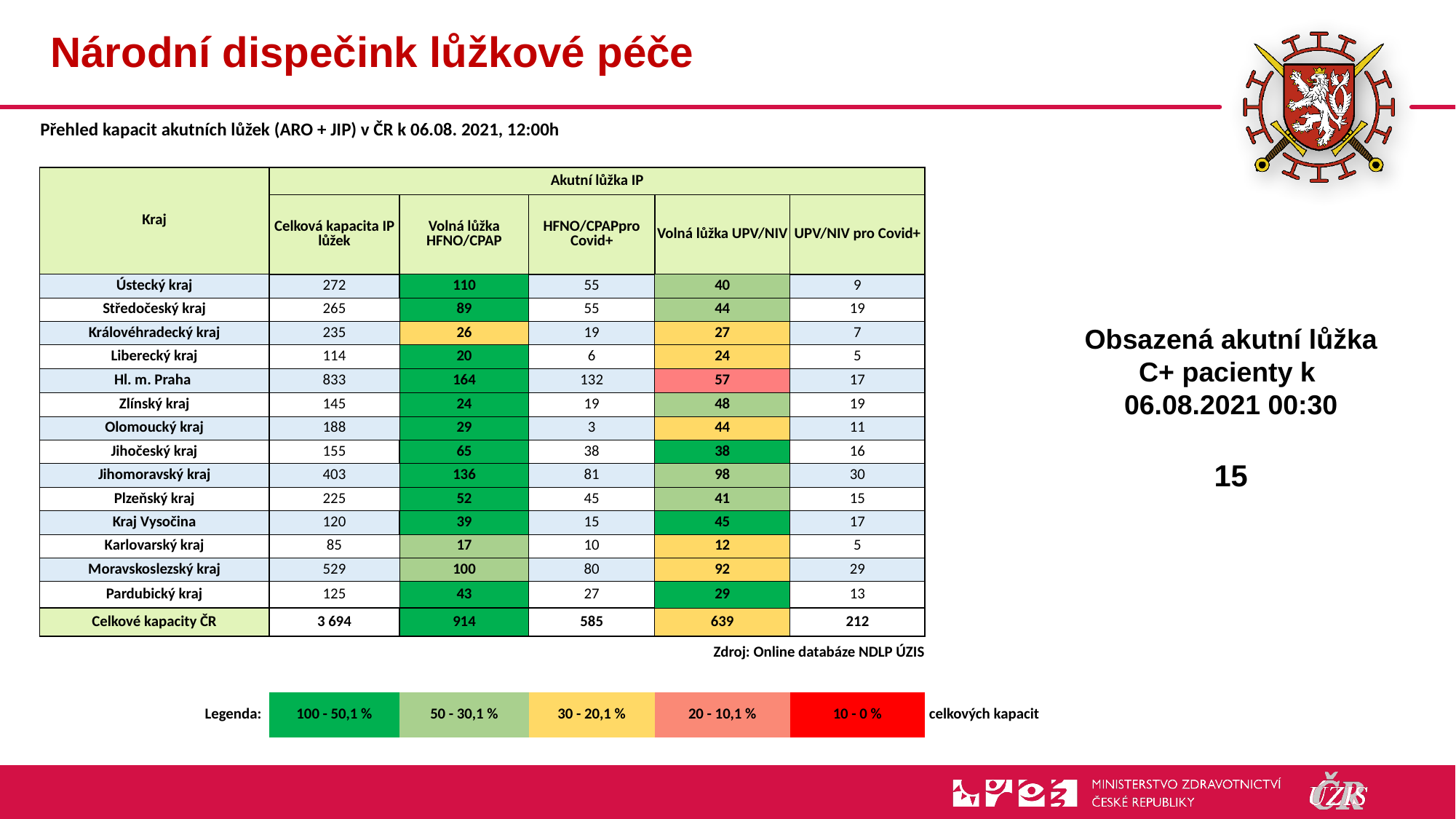

# Národní dispečink lůžkové péče
| Přehled kapacit akutních lůžek (ARO + JIP) v ČR k 06.08. 2021, 12:00h |  |  |  |  |  |  |
| --- | --- | --- | --- | --- | --- | --- |
|  |  |  |  |  |  |  |
| Kraj | Akutní lůžka IP |  |  |  |  |  |
|  | Celková kapacita IP lůžek | Volná lůžka HFNO/CPAP | HFNO/CPAPpro Covid+ | Volná lůžka UPV/NIV | UPV/NIV pro Covid+ |  |
| Ústecký kraj | 272 | 110 | 55 | 40 | 9 |  |
| Středočeský kraj | 265 | 89 | 55 | 44 | 19 |  |
| Královéhradecký kraj | 235 | 26 | 19 | 27 | 7 |  |
| Liberecký kraj | 114 | 20 | 6 | 24 | 5 |  |
| Hl. m. Praha | 833 | 164 | 132 | 57 | 17 |  |
| Zlínský kraj | 145 | 24 | 19 | 48 | 19 |  |
| Olomoucký kraj | 188 | 29 | 3 | 44 | 11 |  |
| Jihočeský kraj | 155 | 65 | 38 | 38 | 16 |  |
| Jihomoravský kraj | 403 | 136 | 81 | 98 | 30 |  |
| Plzeňský kraj | 225 | 52 | 45 | 41 | 15 |  |
| Kraj Vysočina | 120 | 39 | 15 | 45 | 17 |  |
| Karlovarský kraj | 85 | 17 | 10 | 12 | 5 |  |
| Moravskoslezský kraj | 529 | 100 | 80 | 92 | 29 |  |
| Pardubický kraj | 125 | 43 | 27 | 29 | 13 |  |
| Celkové kapacity ČR | 3 694 | 914 | 585 | 639 | 212 |  |
|  |  |  | Zdroj: Online databáze NDLP ÚZIS |  |  |  |
|  |  |  |  |  |  |  |
| Legenda: | 100 - 50,1 % | 50 - 30,1 % | 30 - 20,1 % | 20 - 10,1 % | 10 - 0 % | celkových kapacit |
Obsazená akutní lůžka C+ pacienty k
06.08.2021 00:30

15